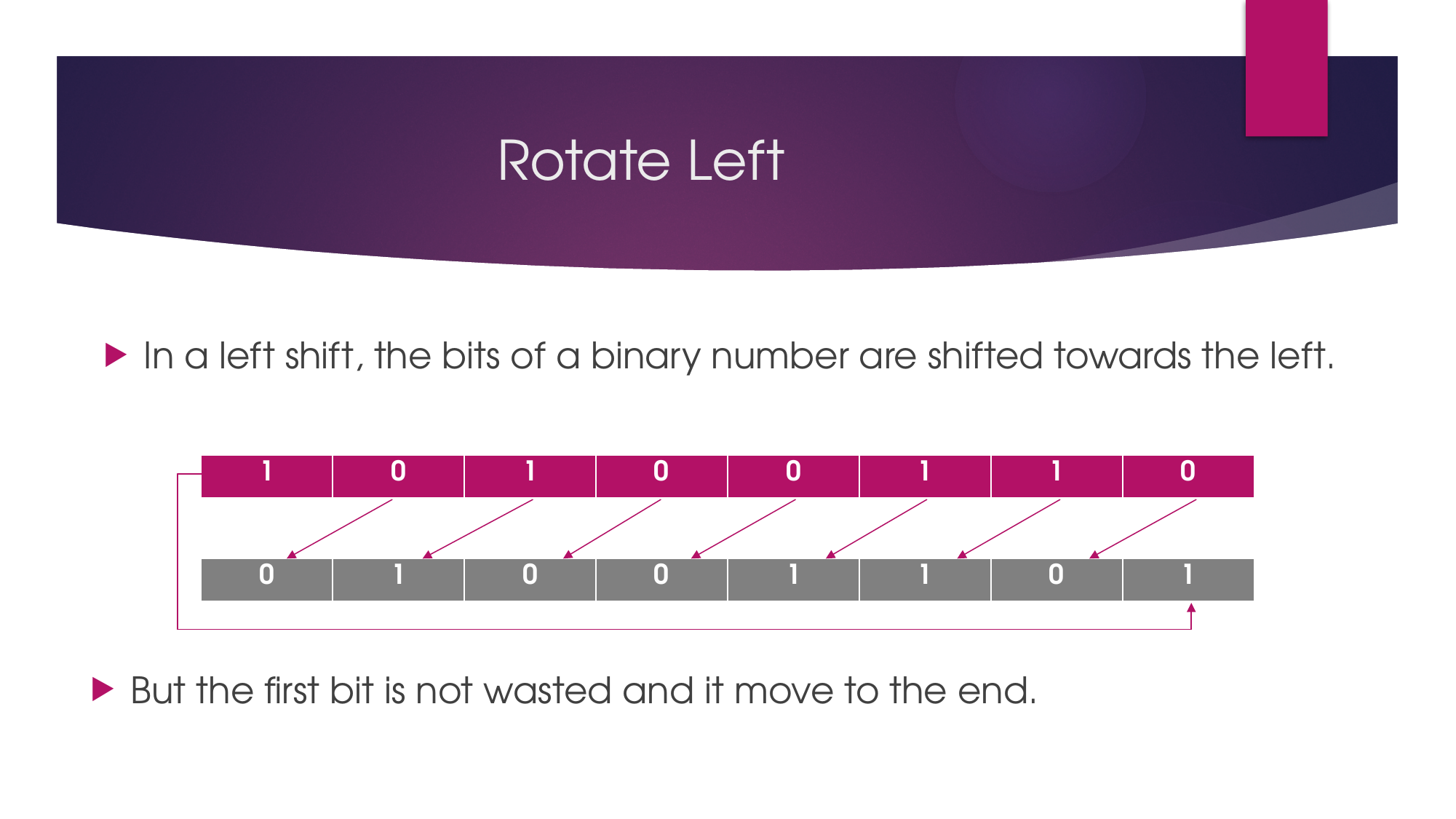

# Rotate Left
In a left shift, the bits of a binary number are shifted towards the left.
| 1 | 0 | 1 | 0 | 0 | 1 | 1 | 0 |
| --- | --- | --- | --- | --- | --- | --- | --- |
| 0 | 1 | 0 | 0 | 1 | 1 | 0 | 1 |
| --- | --- | --- | --- | --- | --- | --- | --- |
But the first bit is not wasted and it move to the end.